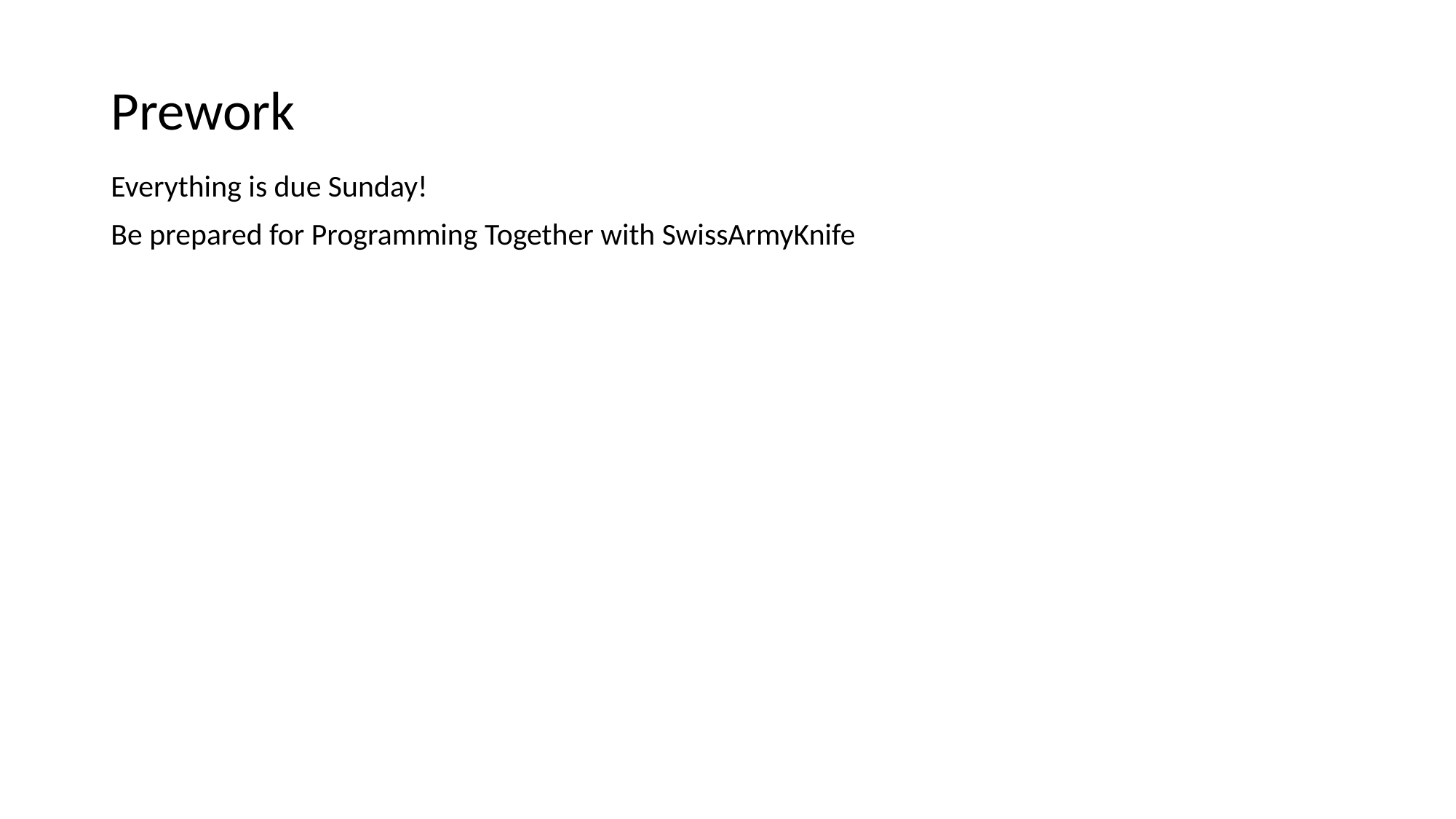

# Prework
Everything is due Sunday!
Be prepared for Programming Together with SwissArmyKnife